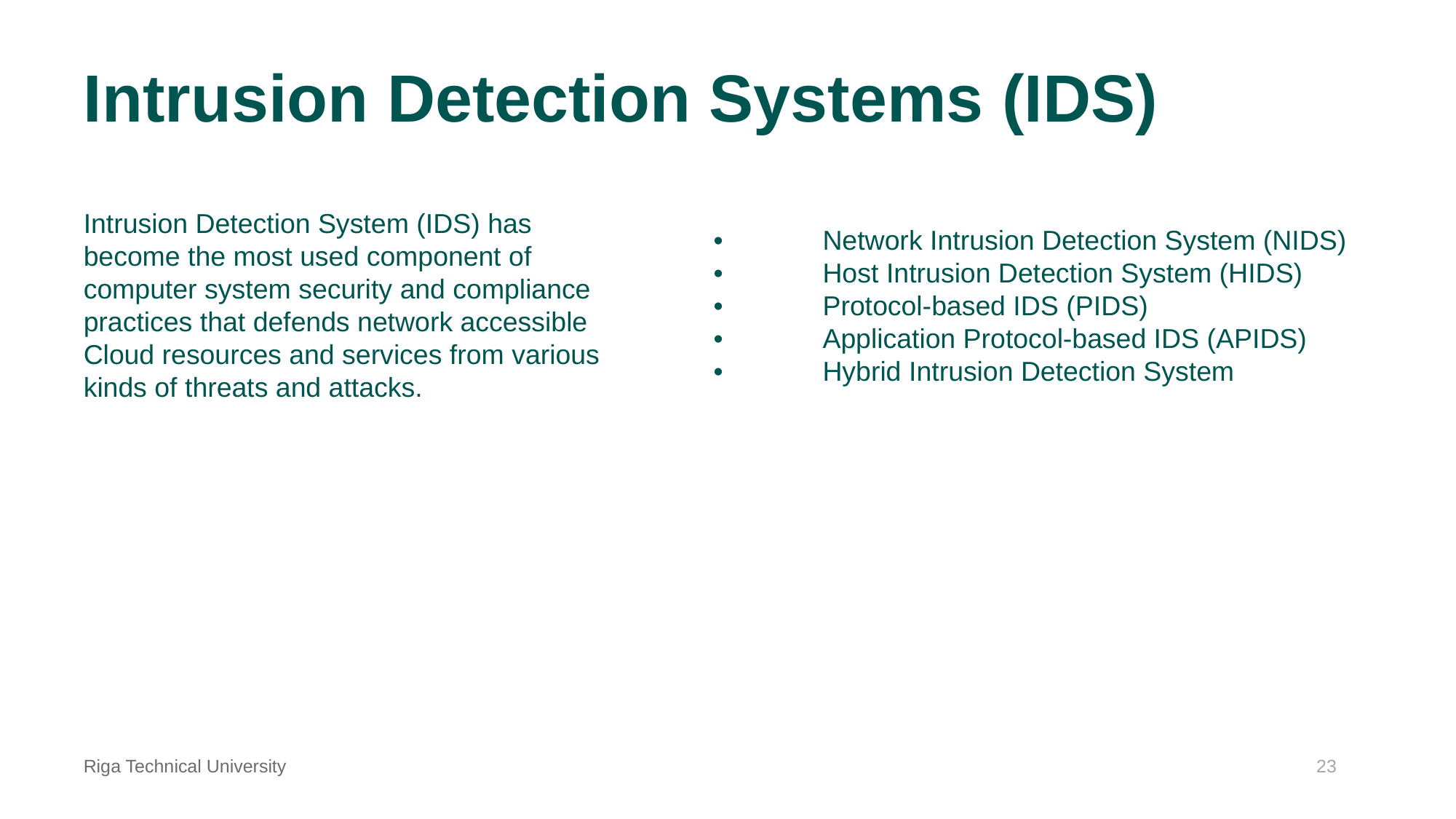

Intrusion Detection Systems (IDS)
Intrusion Detection System (IDS) has become the most used component of computer system security and compliance practices that defends network accessible Cloud resources and services from various kinds of threats and attacks.
•	Network Intrusion Detection System (NIDS)
•	Host Intrusion Detection System (HIDS)
•	Protocol-based IDS (PIDS)
•	Application Protocol-based IDS (APIDS)
•	Hybrid Intrusion Detection System
Riga Technical University